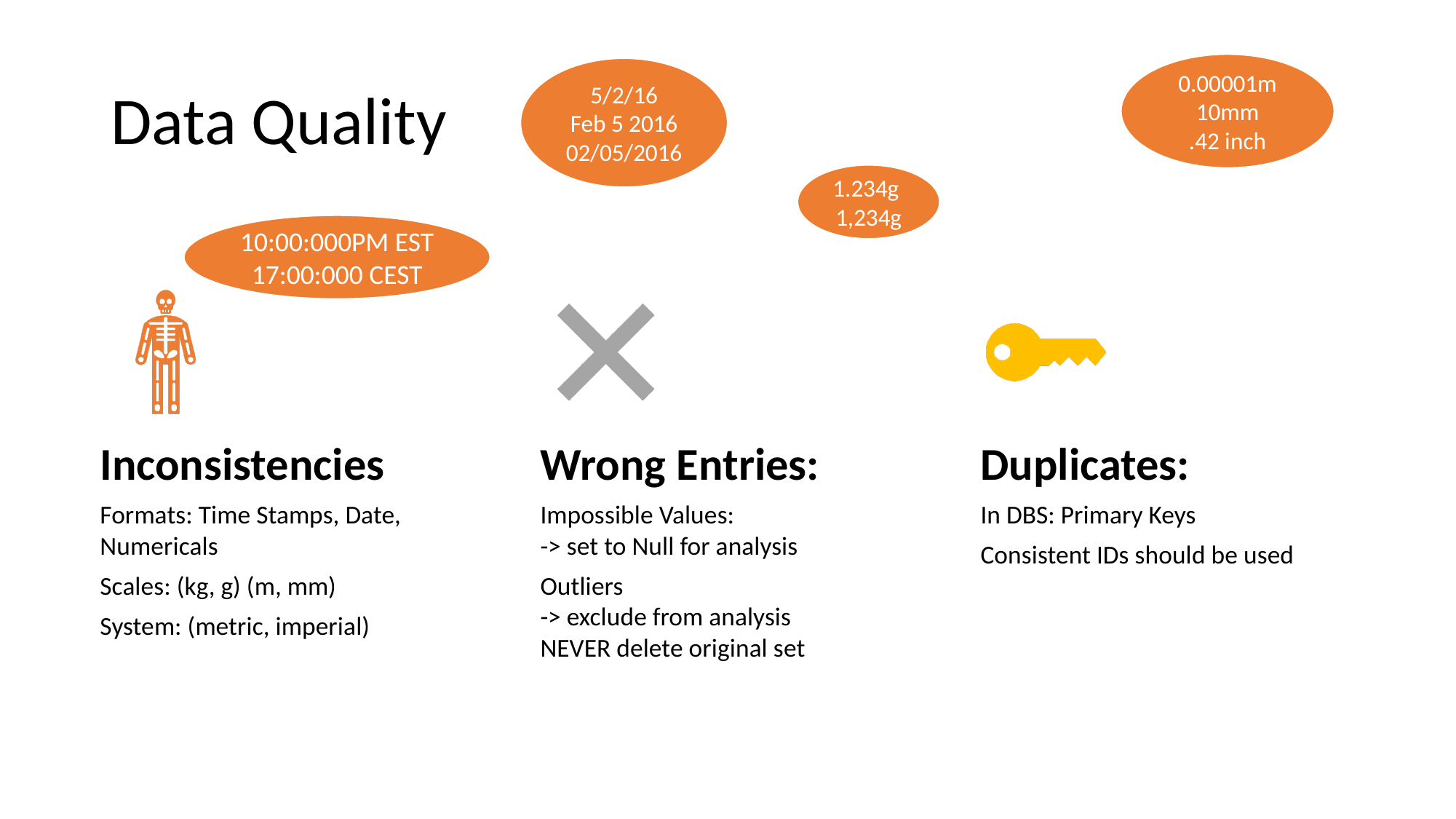

# Data Quality
0.00001m
10mm
.42 inch
5/2/16
Feb 5 2016
02/05/2016
1.234g
1,234g
10:00:000PM EST
17:00:000 CEST
Inconsistencies
Formats: Time Stamps, Date, Numericals
Scales: (kg, g) (m, mm)
System: (metric, imperial)
Wrong Entries:
Impossible Values:
-> set to Null for analysis
Outliers
-> exclude from analysis
NEVER delete original set
Duplicates:
In DBS: Primary Keys
Consistent IDs should be used